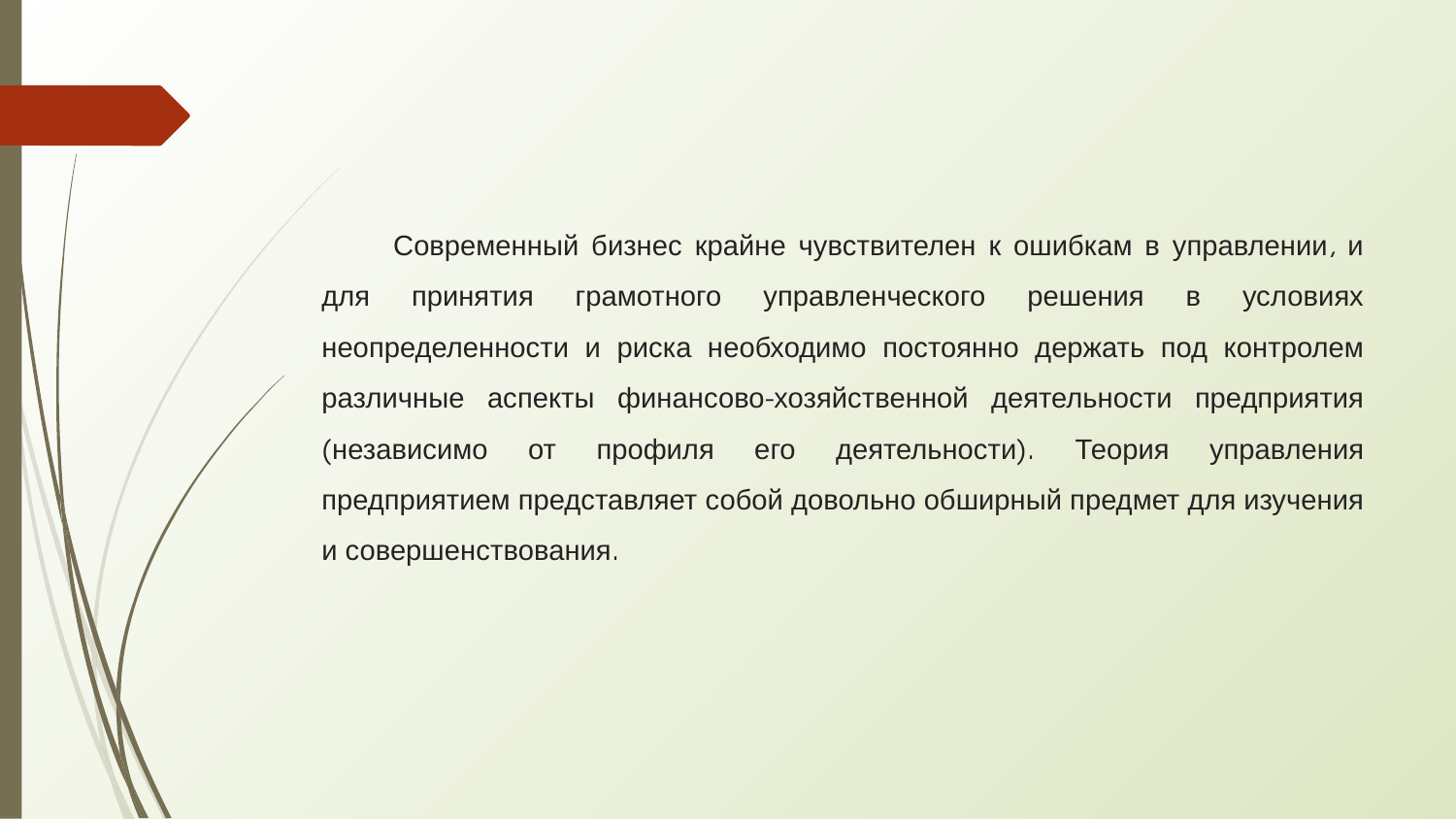

Современный бизнес крайне чувствителен к ошибкам в управлении, и для принятия грамотного управленческого решения в условиях неопределенности и риска необходимо постоянно держать под контролем различные аспекты финансово-хозяйственной деятельности предприятия (независимо от профиля его деятельности). Теория управления предприятием представляет собой довольно обширный предмет для изучения и совершенствования.